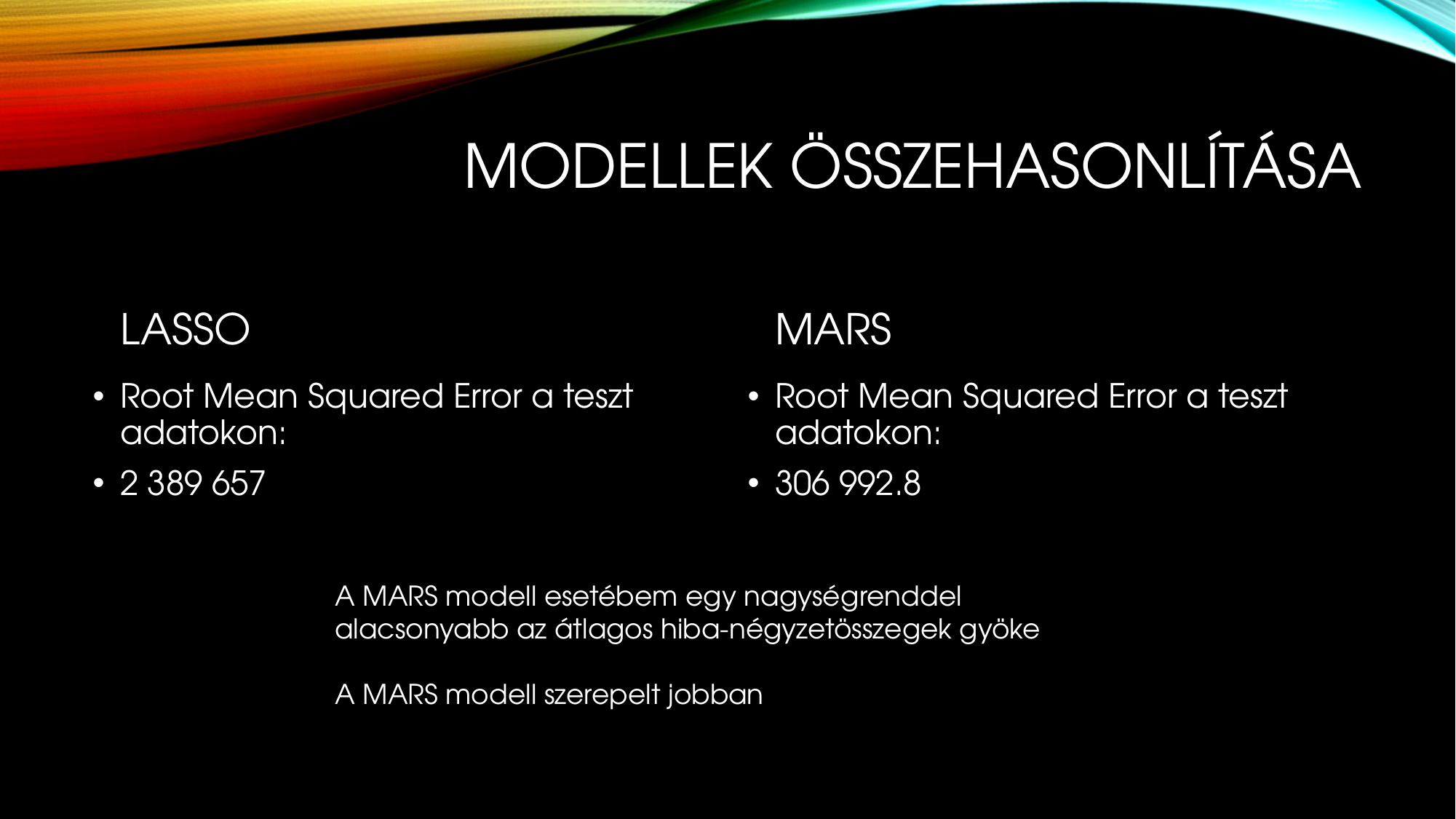

# Modellek összehasonlítása
LASSO
MARS
Root Mean Squared Error a teszt adatokon:
2 389 657
Root Mean Squared Error a teszt adatokon:
306 992.8
A MARS modell esetébem egy nagységrenddel alacsonyabb az átlagos hiba-négyzetösszegek gyöke

A MARS modell szerepelt jobban